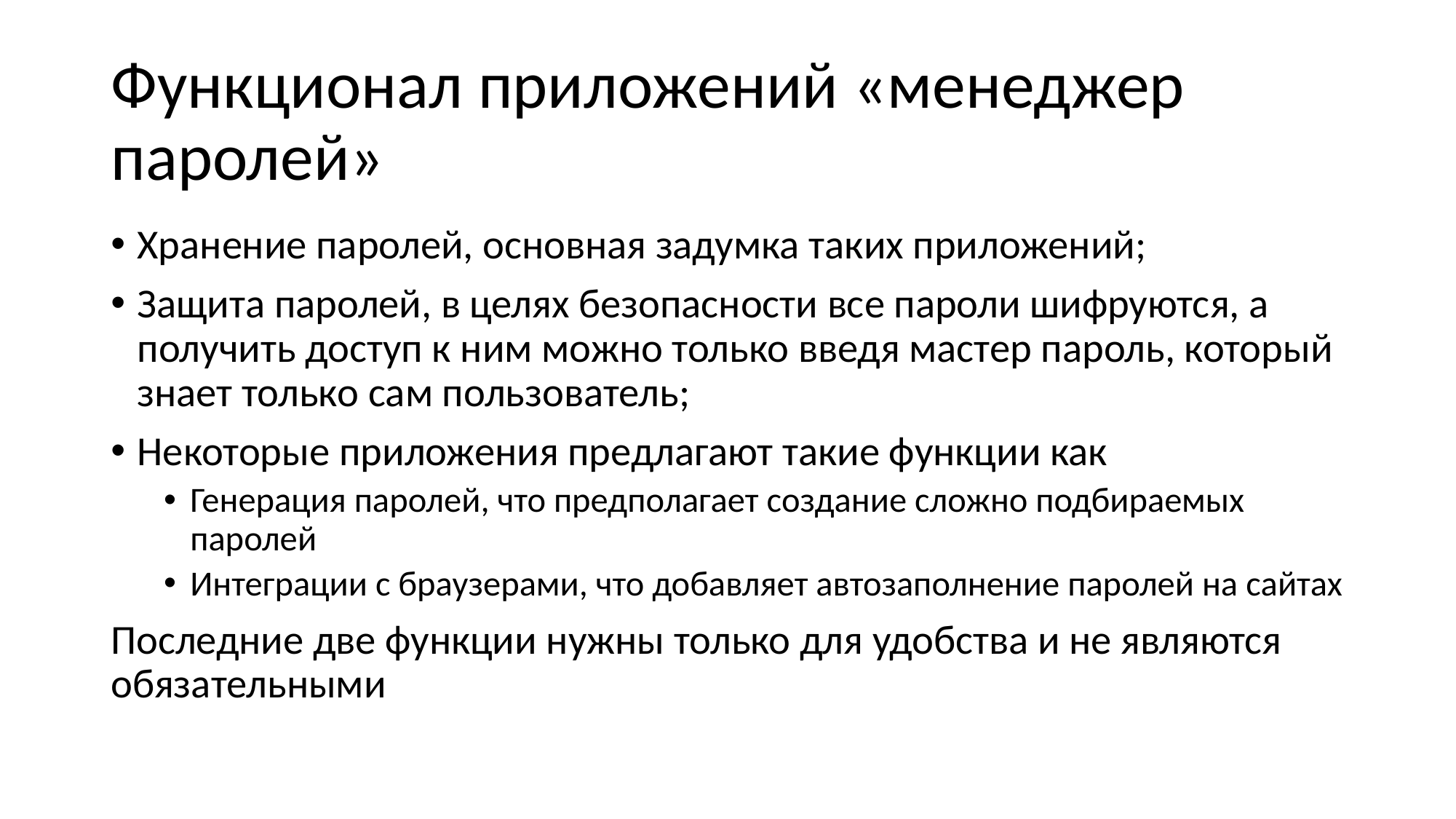

# Функционал приложений «менеджер паролей»
Хранение паролей, основная задумка таких приложений;
Защита паролей, в целях безопасности все пароли шифруются, а получить доступ к ним можно только введя мастер пароль, который знает только сам пользователь;
Некоторые приложения предлагают такие функции как
Генерация паролей, что предполагает создание сложно подбираемых паролей
Интеграции с браузерами, что добавляет автозаполнение паролей на сайтах
Последние две функции нужны только для удобства и не являются обязательными